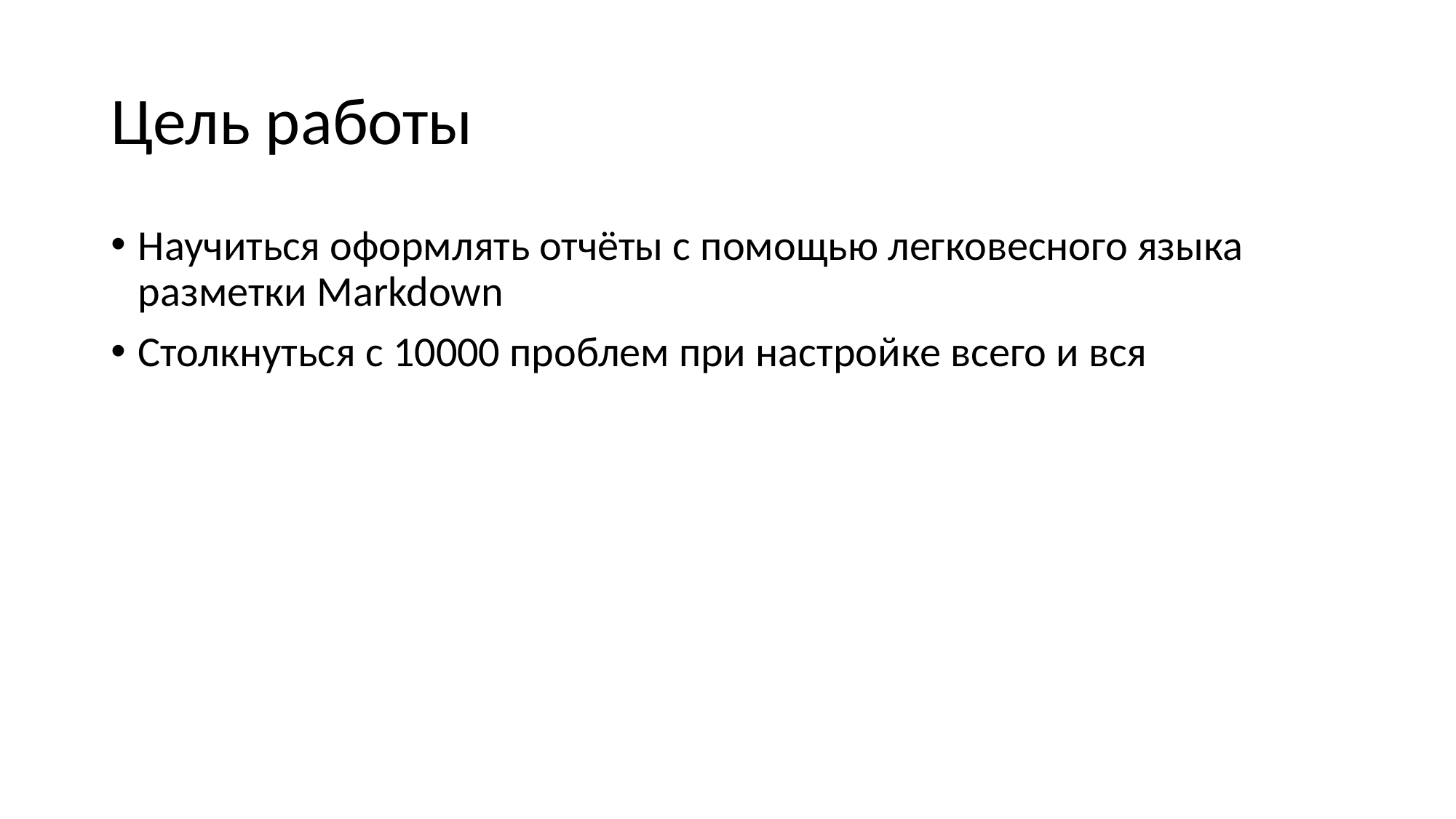

# Цель работы
Научиться оформлять отчёты с помощью легковесного языка разметки Markdown
Столкнуться с 10000 проблем при настройке всего и вся